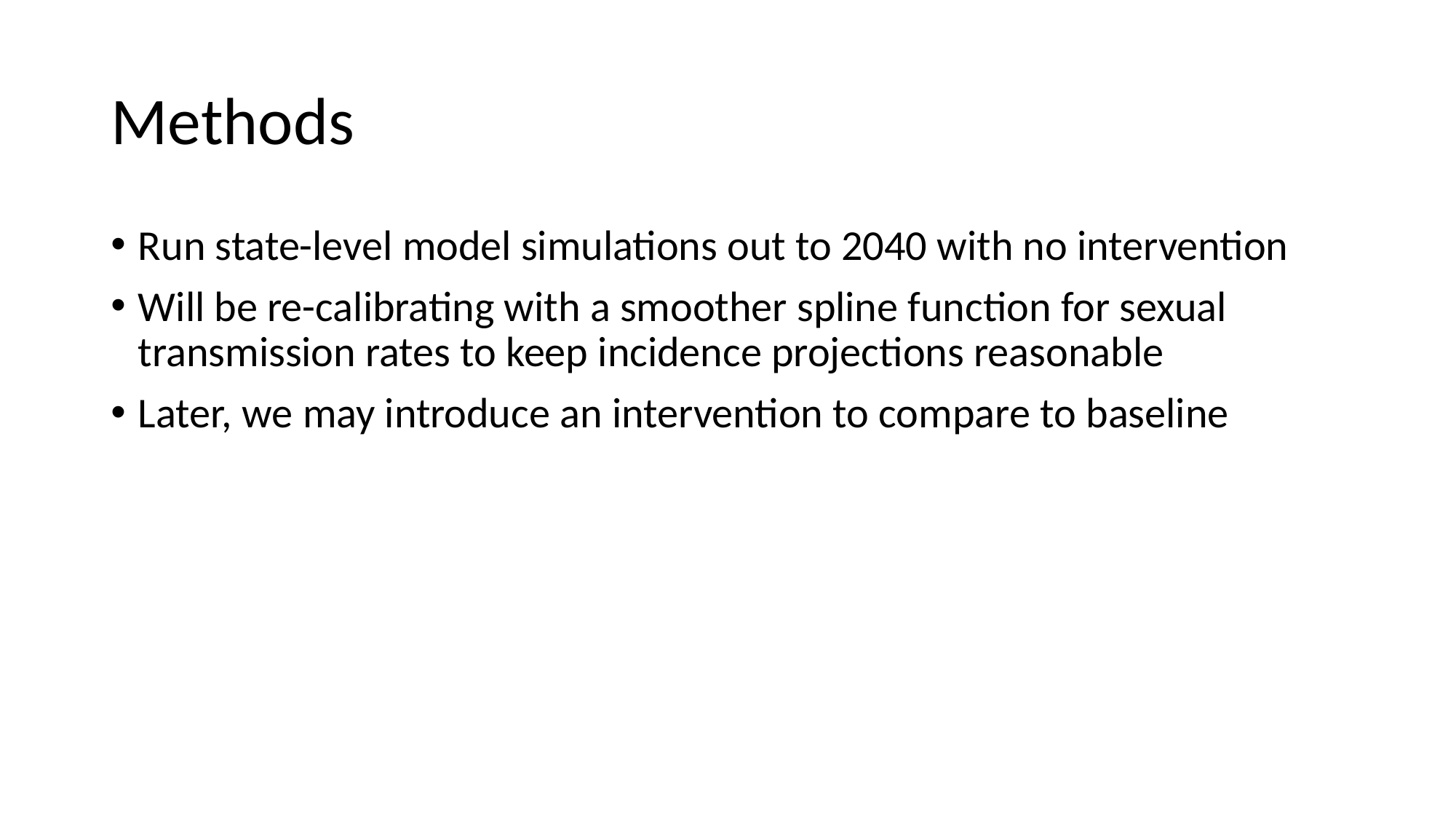

# Methods
Run state-level model simulations out to 2040 with no intervention
Will be re-calibrating with a smoother spline function for sexual transmission rates to keep incidence projections reasonable
Later, we may introduce an intervention to compare to baseline